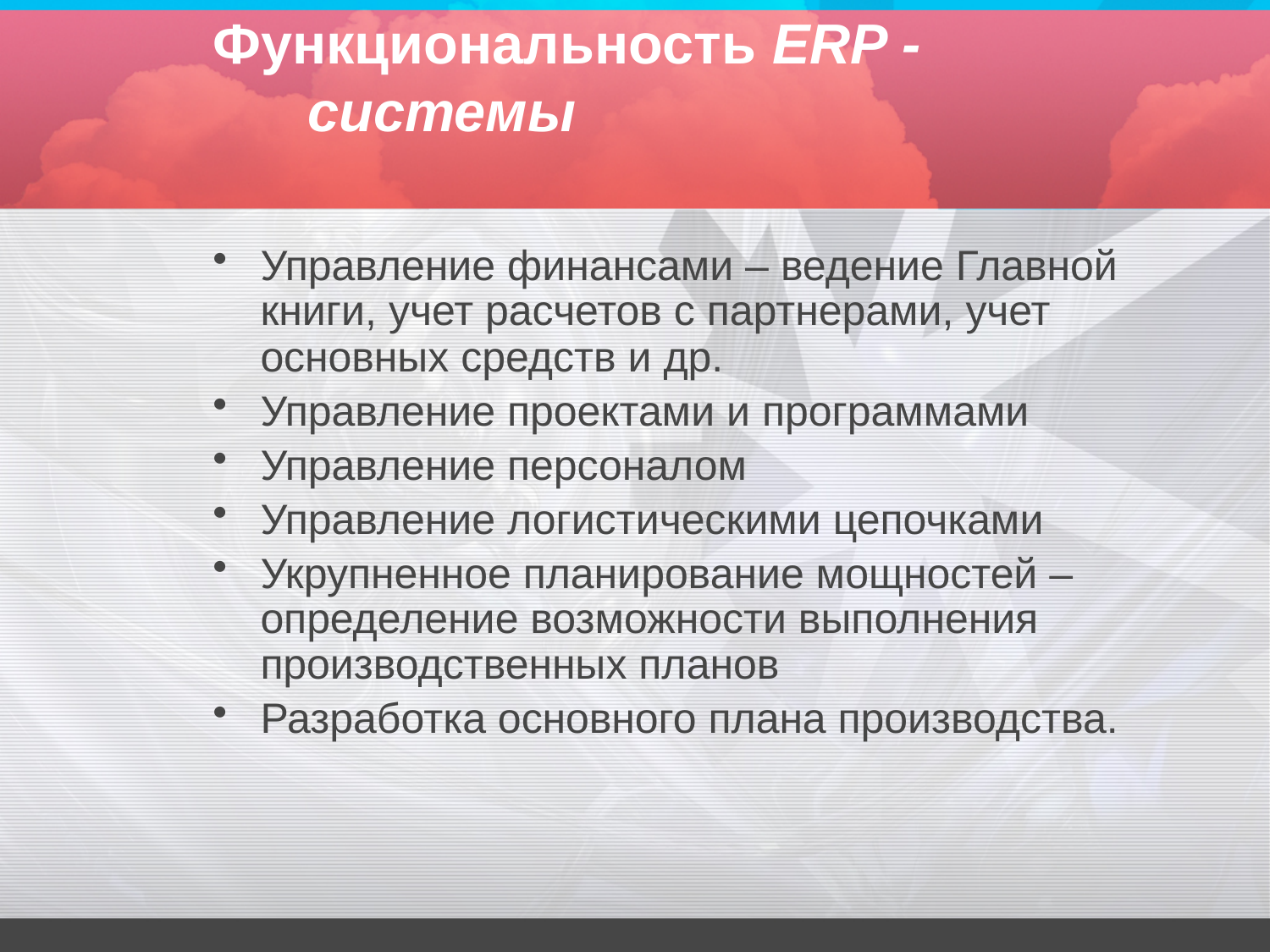

# Функциональность ERP - системы
Управление финансами – ведение Главной книги, учет расчетов с партнерами, учет основных средств и др.
Управление проектами и программами
Управление персоналом
Управление логистическими цепочками
Укрупненное планирование мощностей – определение возможности выполнения производственных планов
Разработка основного плана производства.